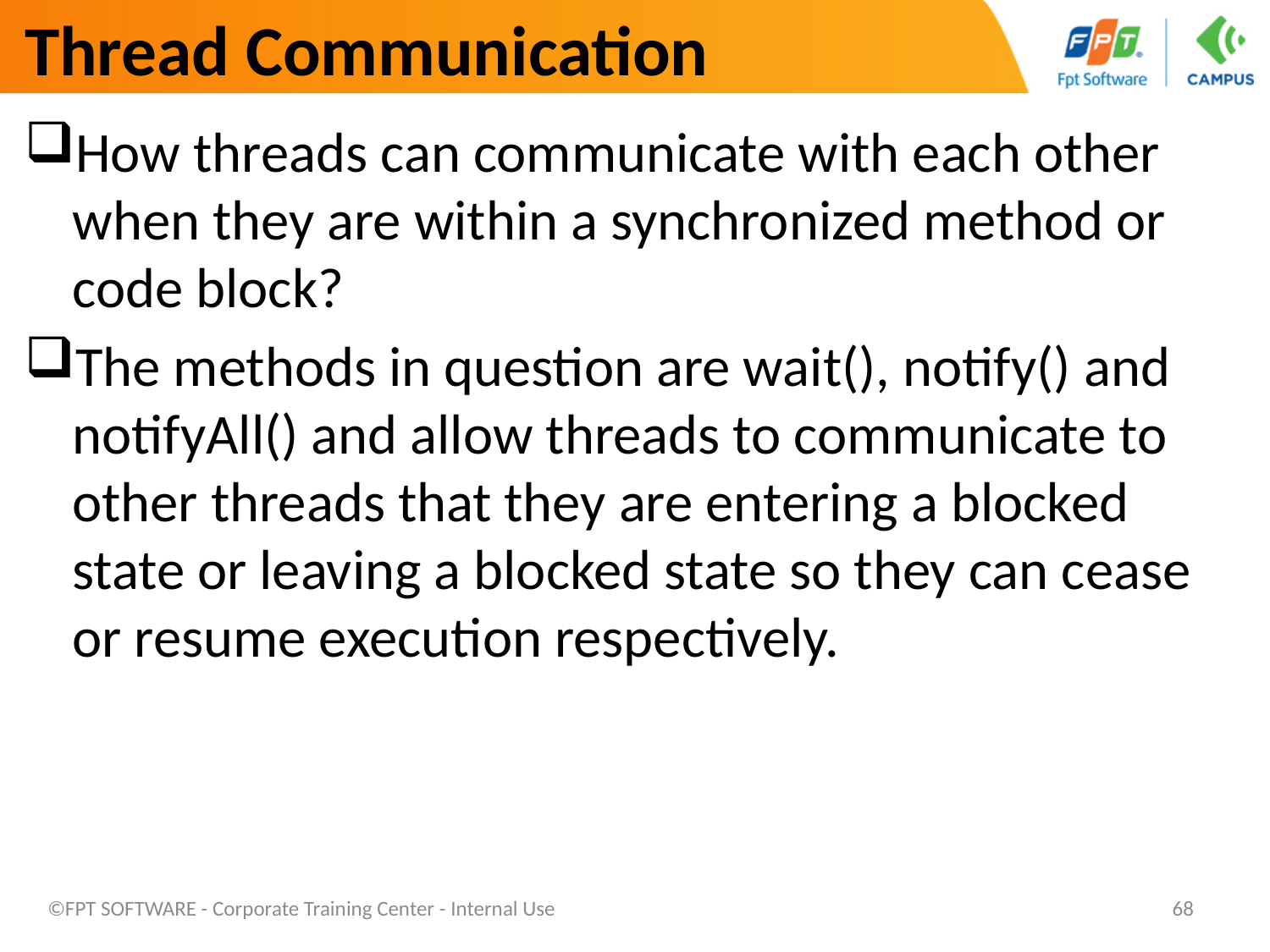

# Thread Communication
How threads can communicate with each other when they are within a synchronized method or code block?
The methods in question are wait(), notify() and notifyAll() and allow threads to communicate to other threads that they are entering a blocked state or leaving a blocked state so they can cease or resume execution respectively.
©FPT SOFTWARE - Corporate Training Center - Internal Use
68